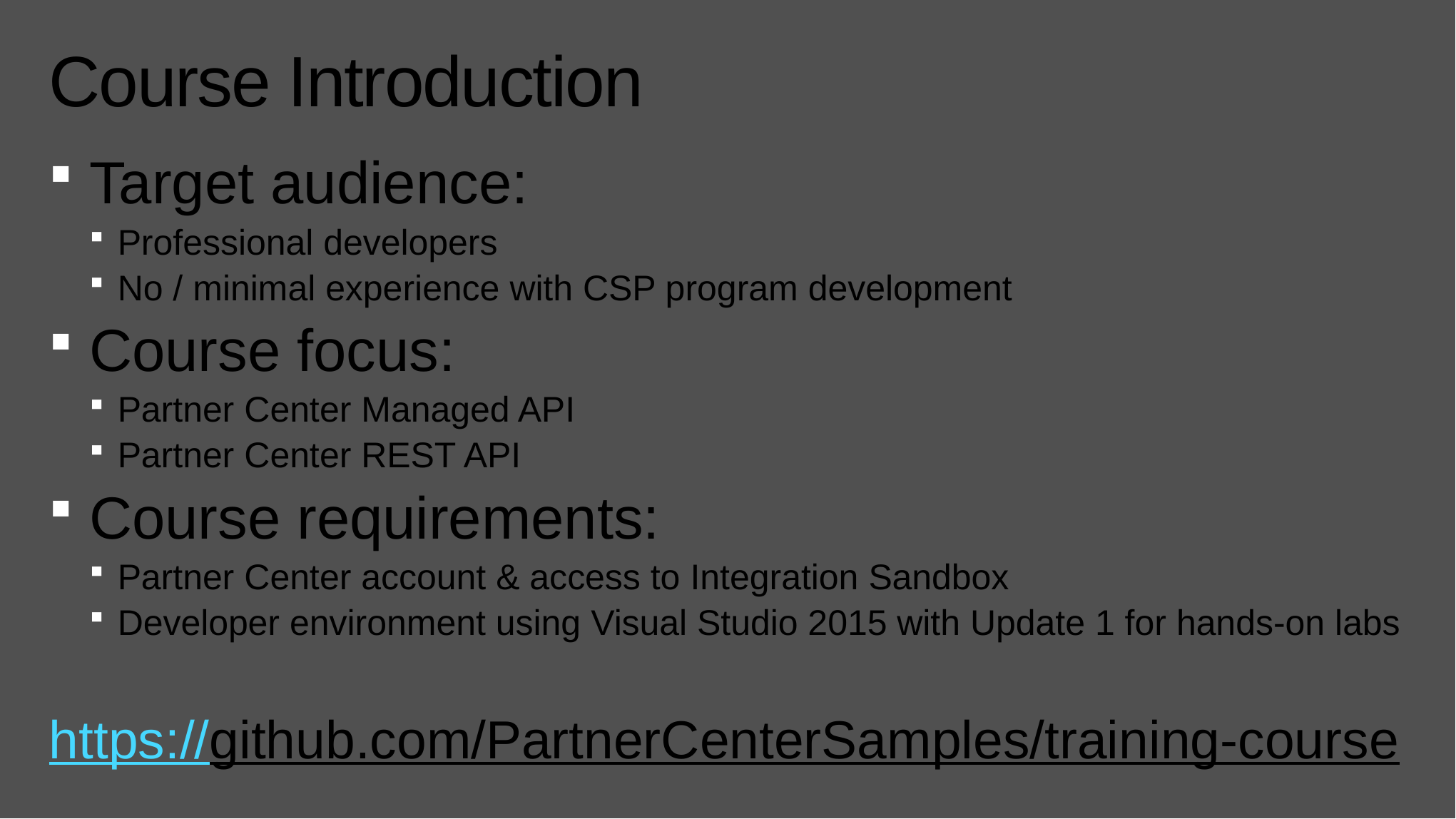

# Course Introduction
Target audience:
Professional developers
No / minimal experience with CSP program development
Course focus:
Partner Center Managed API
Partner Center REST API
Course requirements:
Partner Center account & access to Integration Sandbox
Developer environment using Visual Studio 2015 with Update 1 for hands-on labs

https://github.com/PartnerCenterSamples/training-course